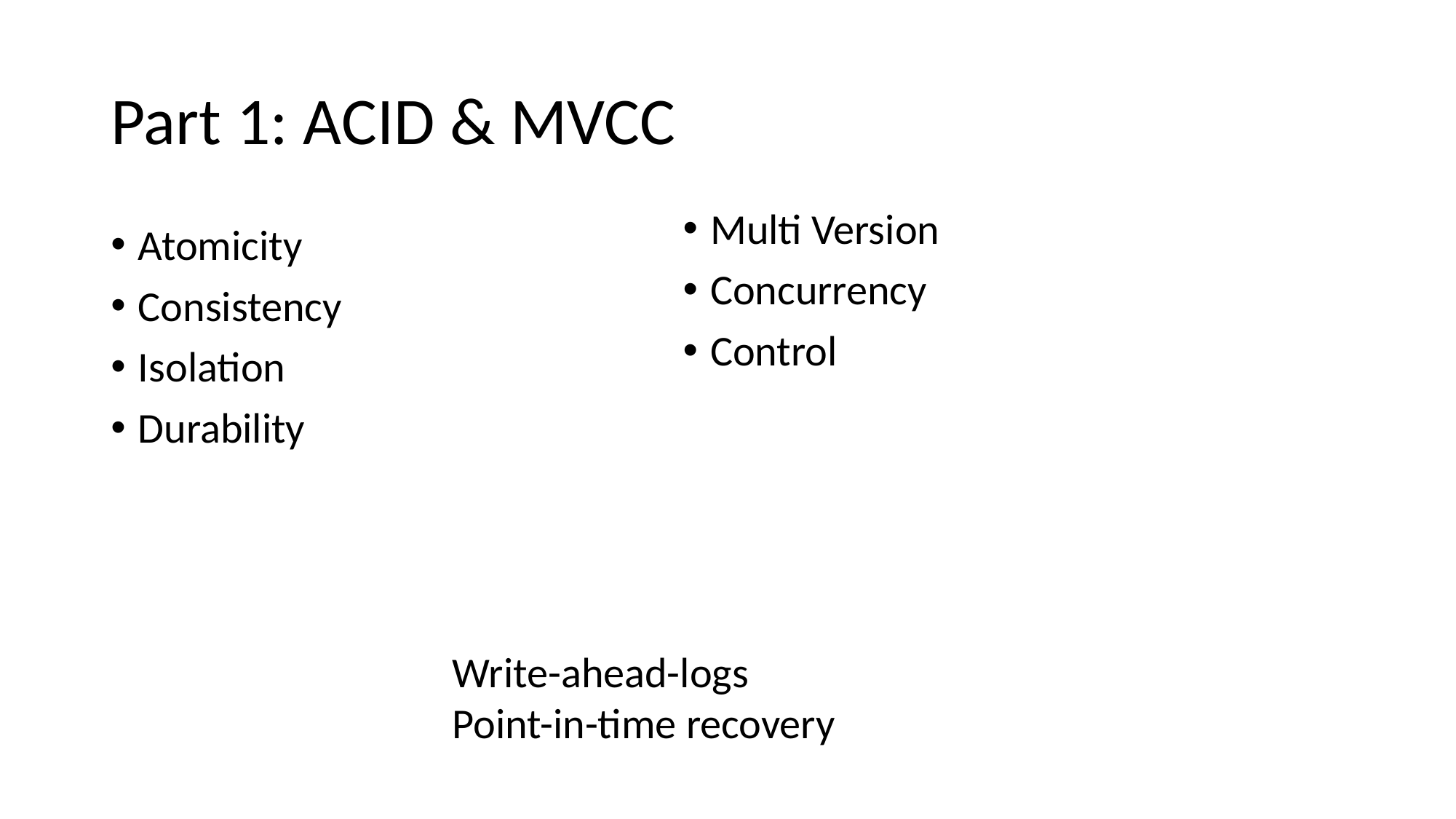

# Part 1: ACID & MVCC
Multi Version
Concurrency
Control
Atomicity
Consistency
Isolation
Durability
Write-ahead-logs
Point-in-time recovery